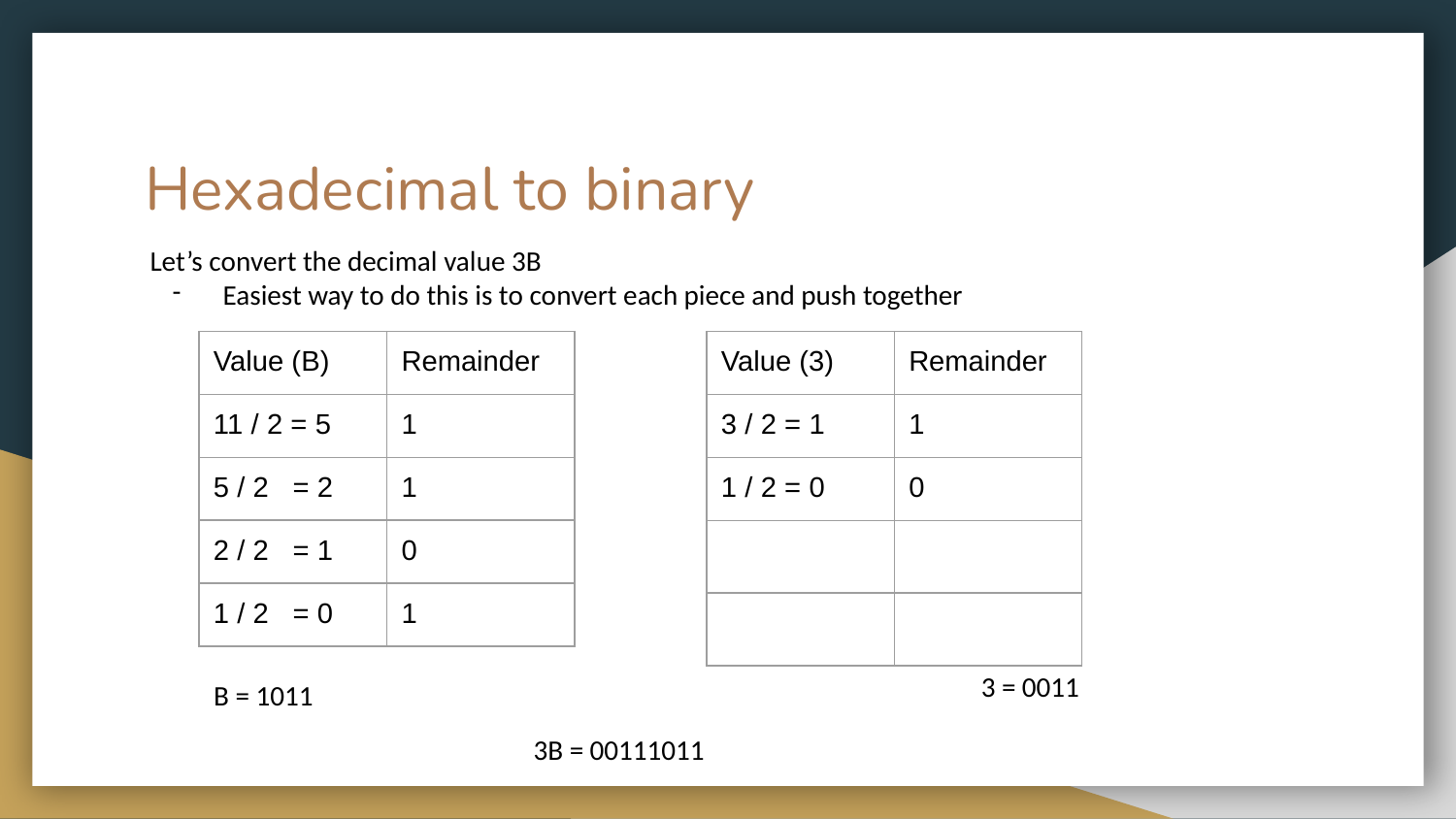

# Hexadecimal to binary
Let’s convert the decimal value 3B
Easiest way to do this is to convert each piece and push together

| Value (B) | Remainder |
| --- | --- |
| 11 / 2 = 5 | 1 |
| 5 / 2 = 2 | 1 |
| 2 / 2 = 1 | 0 |
| 1 / 2 = 0 | 1 |
| Value (3) | Remainder |
| --- | --- |
| 3 / 2 = 1 | 1 |
| 1 / 2 = 0 | 0 |
|  |  |
|  |  |
3 = 0011
B = 1011
3B = 00111011